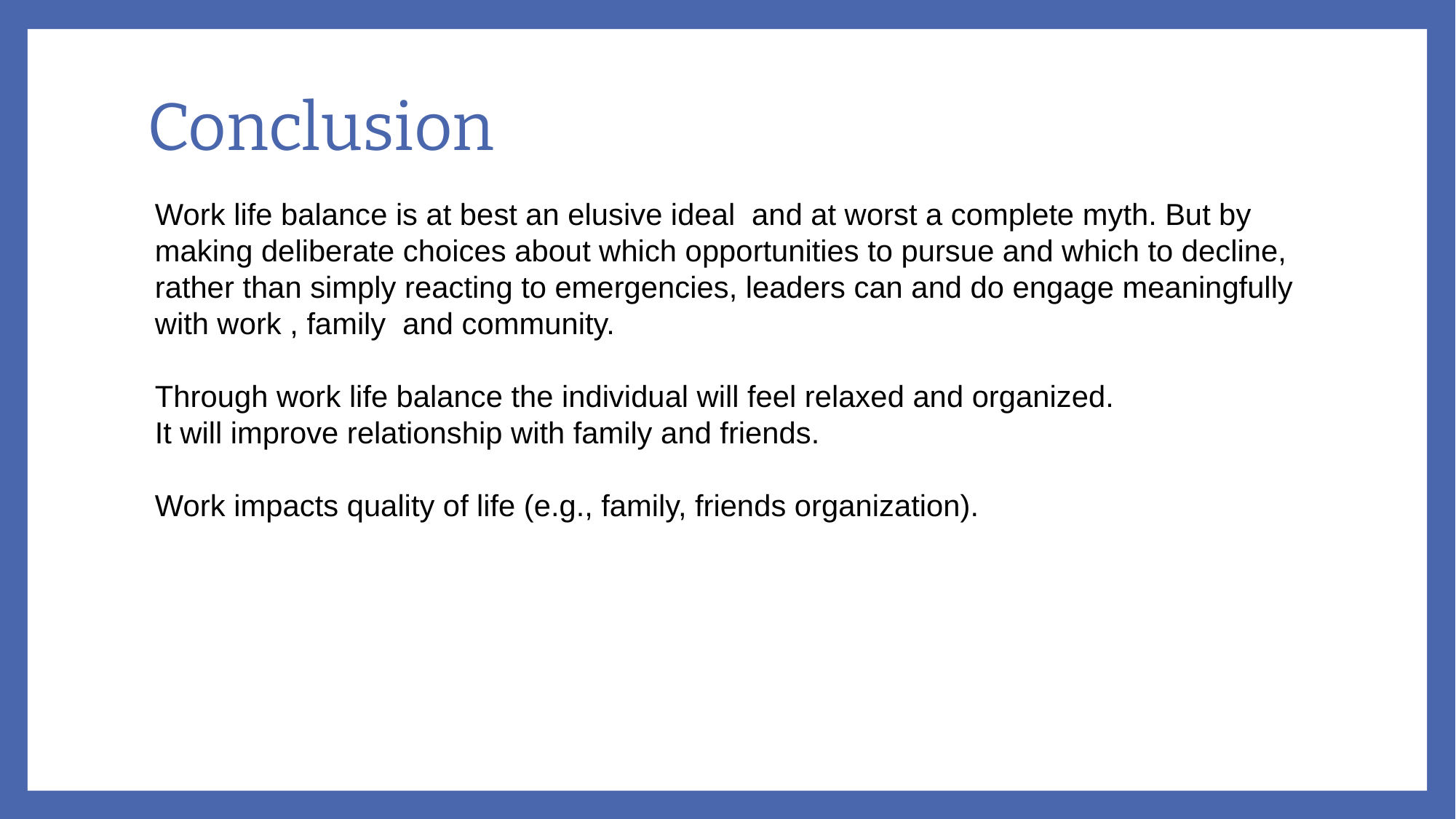

# Conclusion
Work life balance is at best an elusive ideal  and at worst a complete myth. But by making deliberate choices about which opportunities to pursue and which to decline, rather than simply reacting to emergencies, leaders can and do engage meaningfully with work , family  and community.

Through work life balance the individual will feel relaxed and organized.
It will improve relationship with family and friends.

Work impacts quality of life (e.g., family, friends organization).